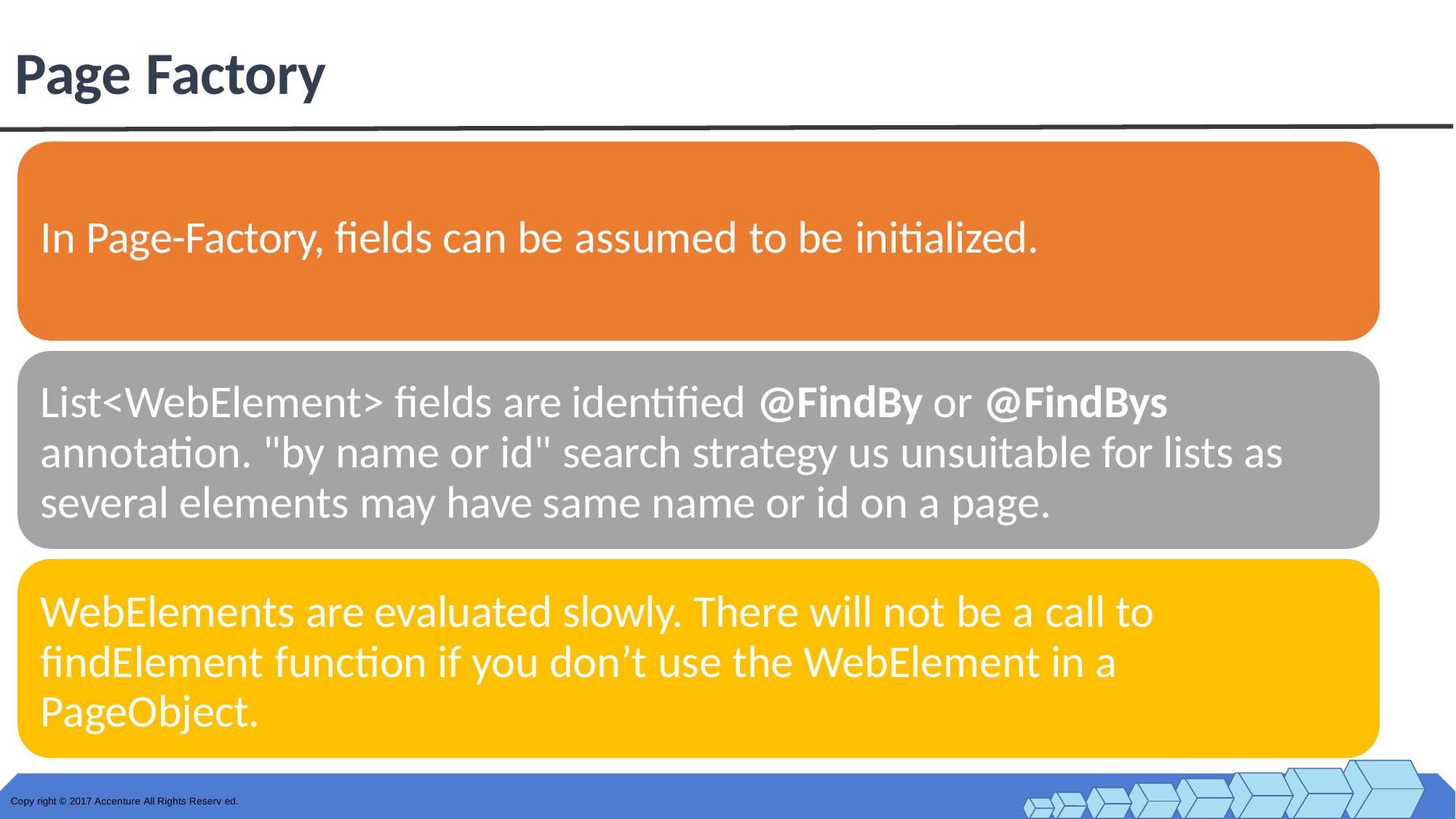

# Page Factory

In Page-Factory, fields can be assumed to be initialized.

List<WebElement> fields are identified @FindBy or @FindBys  annotation. "by name or id" search strategy us unsuitable for lists as  several elements may have same name or id on a page.

WebElements are evaluated slowly. There will not be a call to  findElement function if you don’t use the WebElement in a  PageObject.

Copy right © 2017 Accenture All Rights Reserv ed.